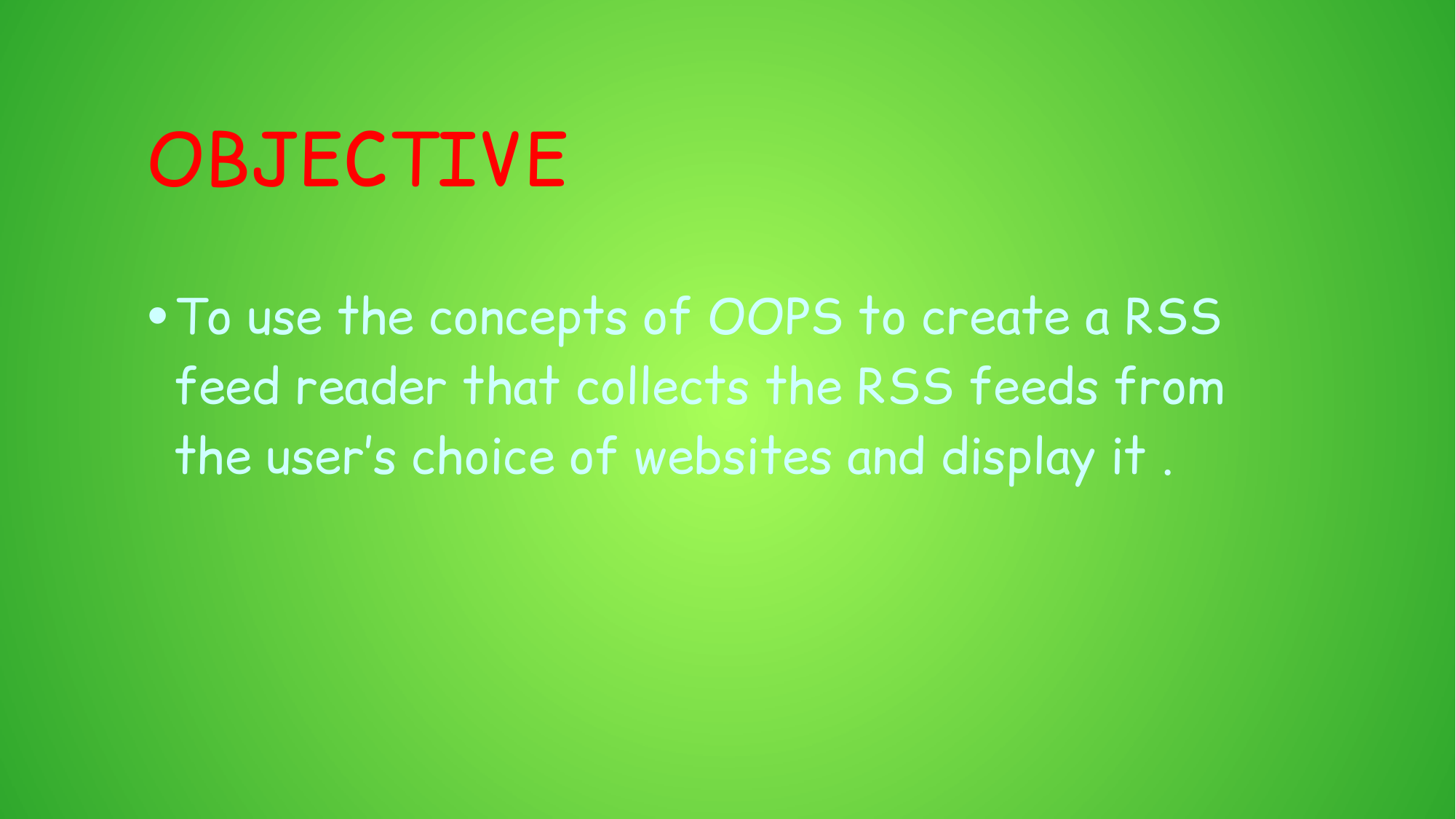

Objective
To use the concepts of OOPS to create a RSS feed reader that collects the RSS feeds from the user’s choice of websites and display it .